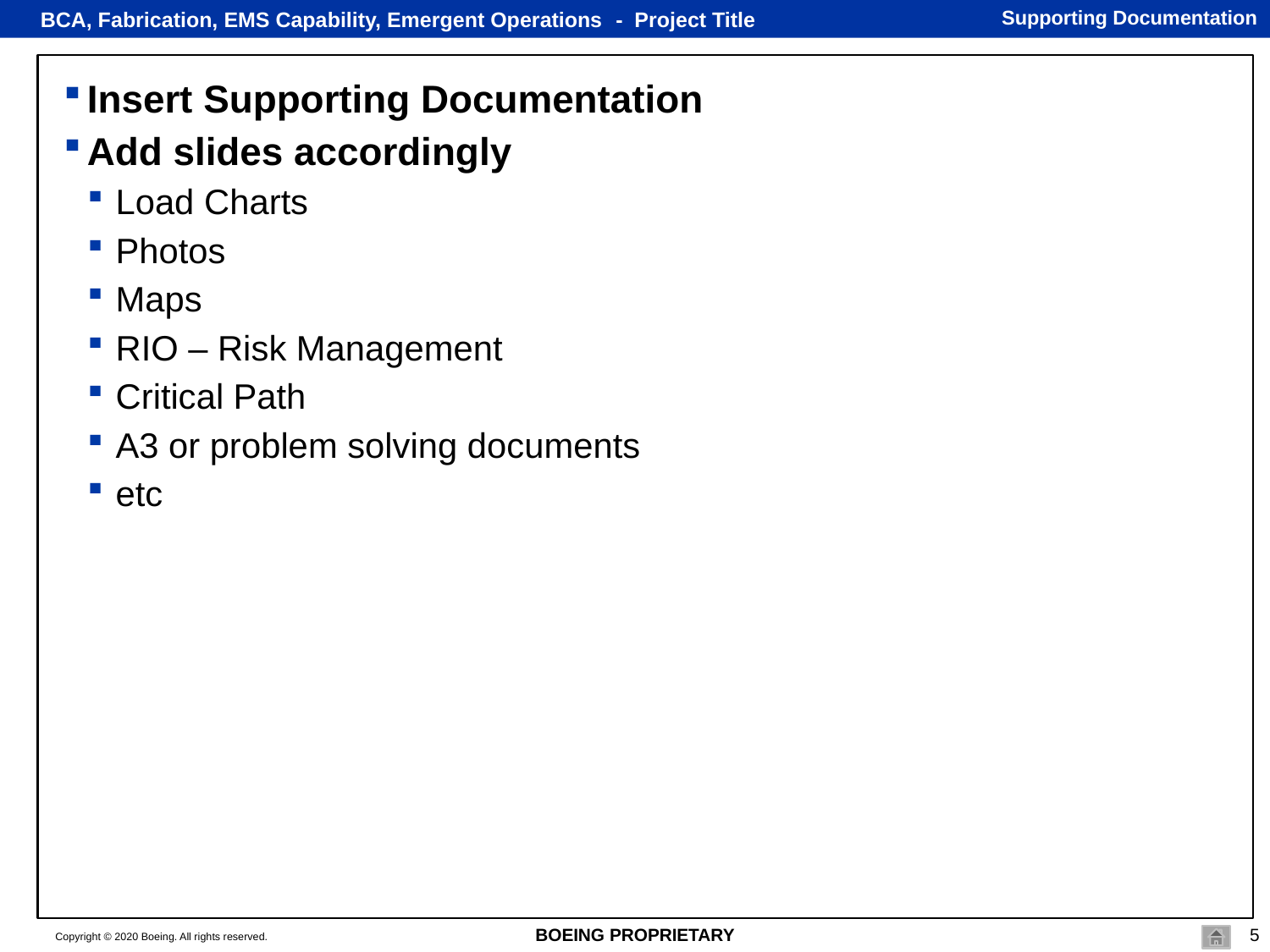

-  Project Title
# Supporting Documentation

Insert Supporting Documentation
Add slides accordingly
Load Charts
Photos
Maps
RIO – Risk Management
Critical Path
A3 or problem solving documents
etc

BOEING PROPRIETARY
5